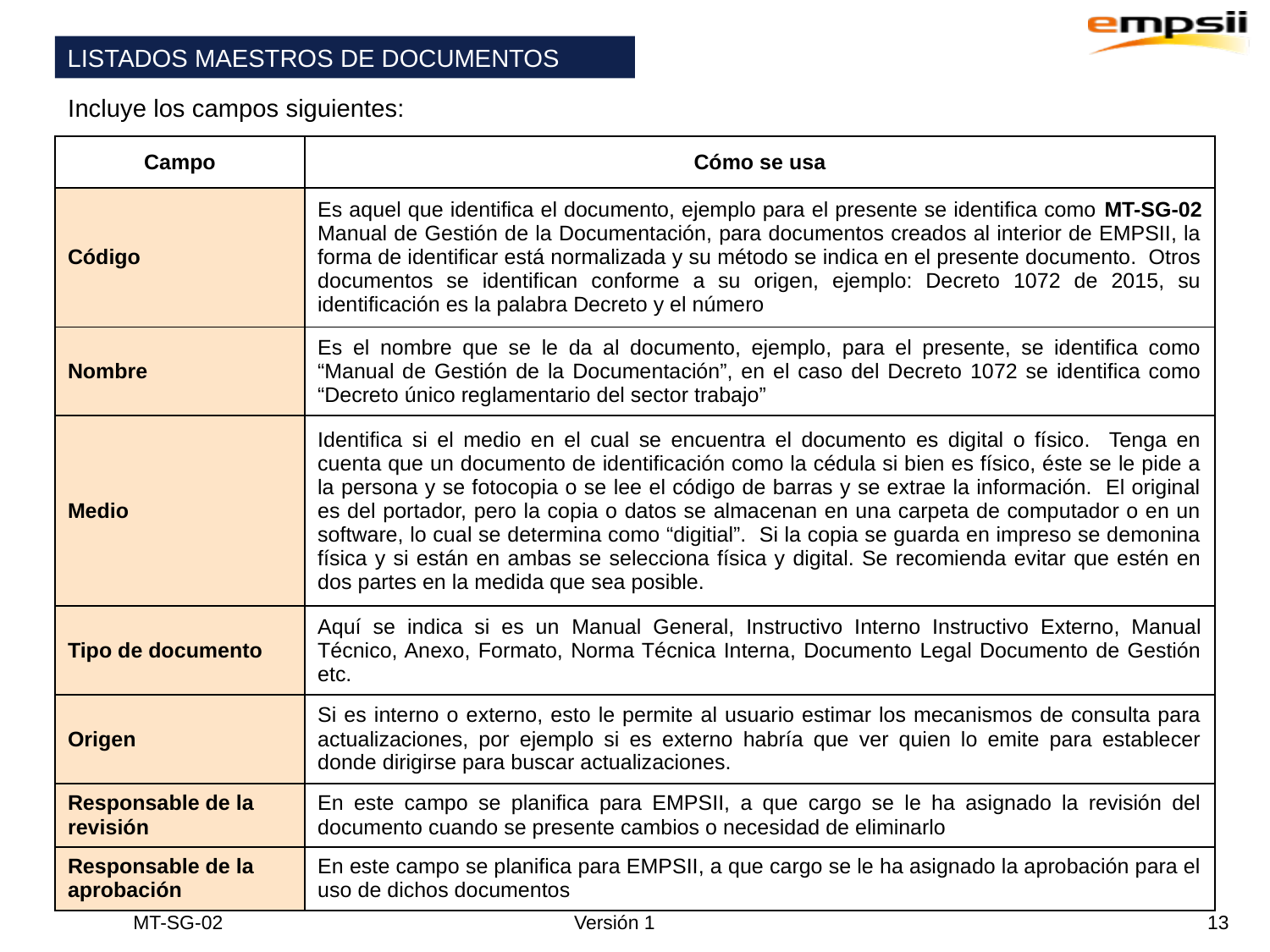

LISTADOS MAESTROS DE DOCUMENTOS
Incluye los campos siguientes:
| Campo | Cómo se usa |
| --- | --- |
| Código | Es aquel que identifica el documento, ejemplo para el presente se identifica como MT-SG-02 Manual de Gestión de la Documentación, para documentos creados al interior de EMPSII, la forma de identificar está normalizada y su método se indica en el presente documento. Otros documentos se identifican conforme a su origen, ejemplo: Decreto 1072 de 2015, su identificación es la palabra Decreto y el número |
| Nombre | Es el nombre que se le da al documento, ejemplo, para el presente, se identifica como “Manual de Gestión de la Documentación”, en el caso del Decreto 1072 se identifica como “Decreto único reglamentario del sector trabajo” |
| Medio | Identifica si el medio en el cual se encuentra el documento es digital o físico. Tenga en cuenta que un documento de identificación como la cédula si bien es físico, éste se le pide a la persona y se fotocopia o se lee el código de barras y se extrae la información. El original es del portador, pero la copia o datos se almacenan en una carpeta de computador o en un software, lo cual se determina como “digitial”. Si la copia se guarda en impreso se demonina física y si están en ambas se selecciona física y digital. Se recomienda evitar que estén en dos partes en la medida que sea posible. |
| Tipo de documento | Aquí se indica si es un Manual General, Instructivo Interno Instructivo Externo, Manual Técnico, Anexo, Formato, Norma Técnica Interna, Documento Legal Documento de Gestión etc. |
| Origen | Si es interno o externo, esto le permite al usuario estimar los mecanismos de consulta para actualizaciones, por ejemplo si es externo habría que ver quien lo emite para establecer donde dirigirse para buscar actualizaciones. |
| Responsable de la revisión | En este campo se planifica para EMPSII, a que cargo se le ha asignado la revisión del documento cuando se presente cambios o necesidad de eliminarlo |
| Responsable de la aprobación | En este campo se planifica para EMPSII, a que cargo se le ha asignado la aprobación para el uso de dichos documentos |